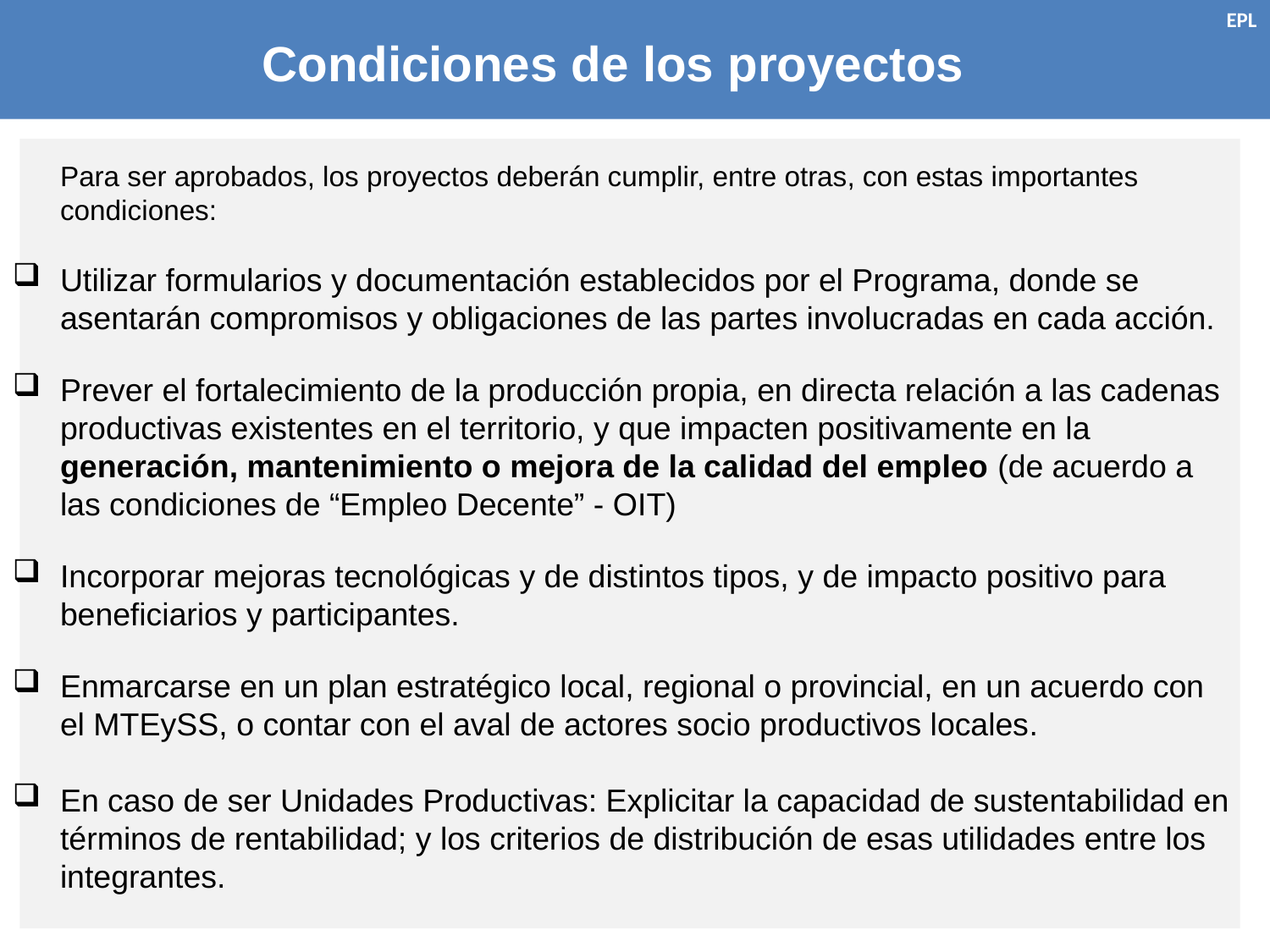

EPL
Condiciones de los proyectos

 	Para ser aprobados, los proyectos deberán cumplir, entre otras, con estas importantes condiciones:

Utilizar formularios y documentación establecidos por el Programa, donde se asentarán compromisos y obligaciones de las partes involucradas en cada acción.

Prever el fortalecimiento de la producción propia, en directa relación a las cadenas productivas existentes en el territorio, y que impacten positivamente en la generación, mantenimiento o mejora de la calidad del empleo (de acuerdo a las condiciones de “Empleo Decente” - OIT)

Incorporar mejoras tecnológicas y de distintos tipos, y de impacto positivo para beneficiarios y participantes.

Enmarcarse en un plan estratégico local, regional o provincial, en un acuerdo con el MTEySS, o contar con el aval de actores socio productivos locales.

En caso de ser Unidades Productivas: Explicitar la capacidad de sustentabilidad en términos de rentabilidad; y los criterios de distribución de esas utilidades entre los integrantes.